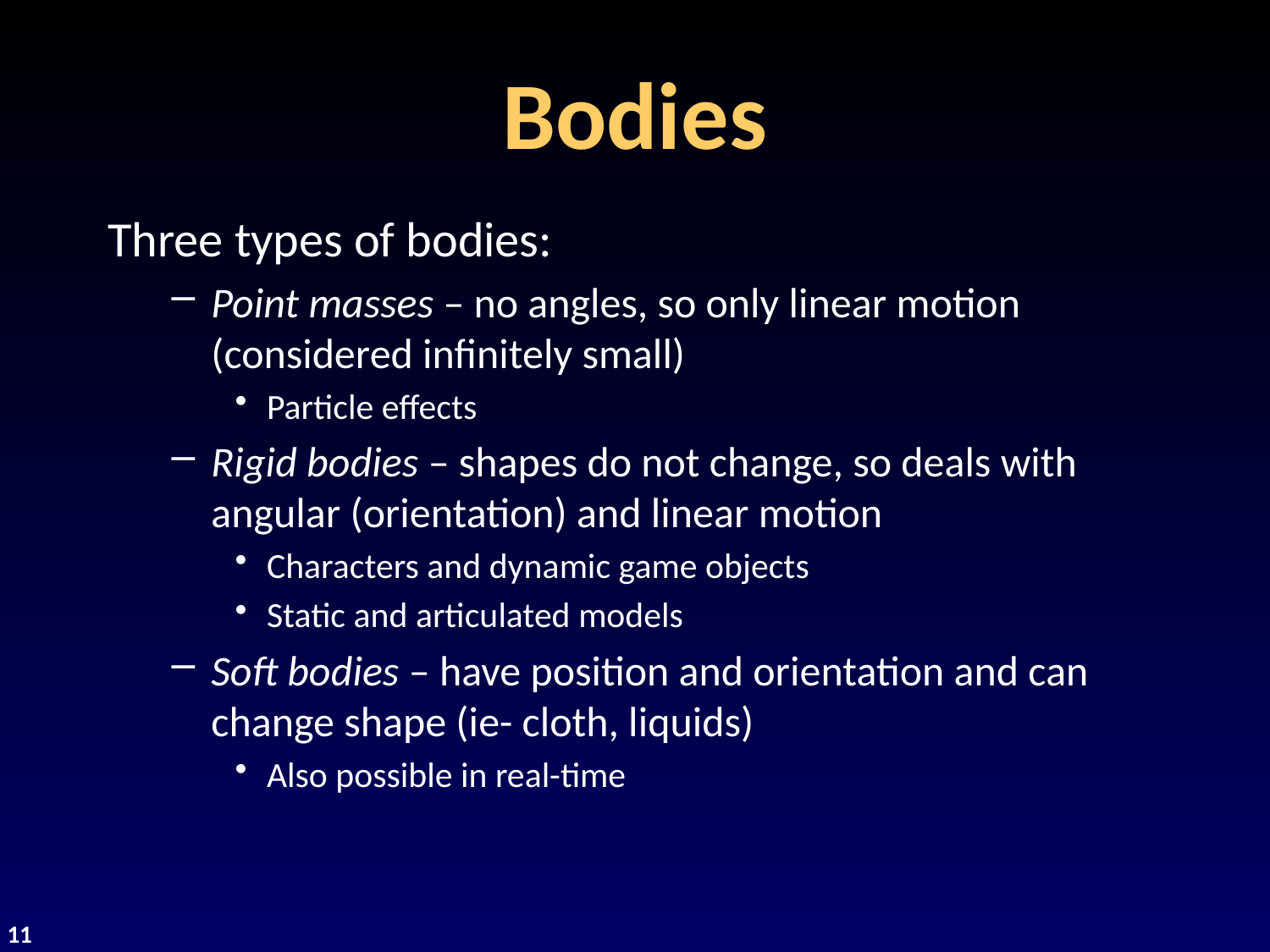

# Bodies
Three types of bodies:
Point masses – no angles, so only linear motion (considered infinitely small)
Particle effects
Rigid bodies – shapes do not change, so deals with angular (orientation) and linear motion
Characters and dynamic game objects
Static and articulated models
Soft bodies – have position and orientation and can change shape (ie- cloth, liquids)
Also possible in real-time
11